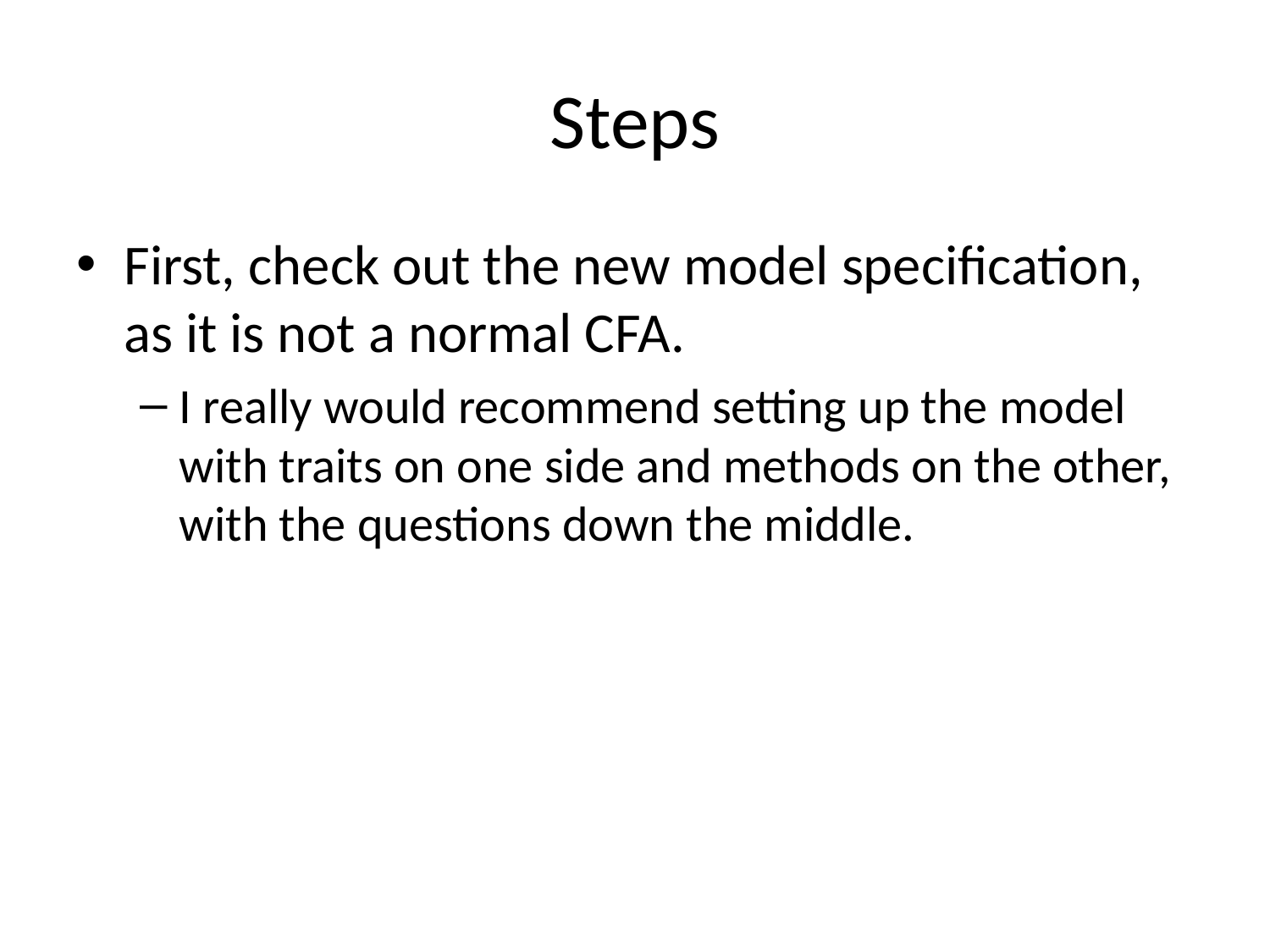

# Steps
First, check out the new model specification, as it is not a normal CFA.
I really would recommend setting up the model with traits on one side and methods on the other, with the questions down the middle.